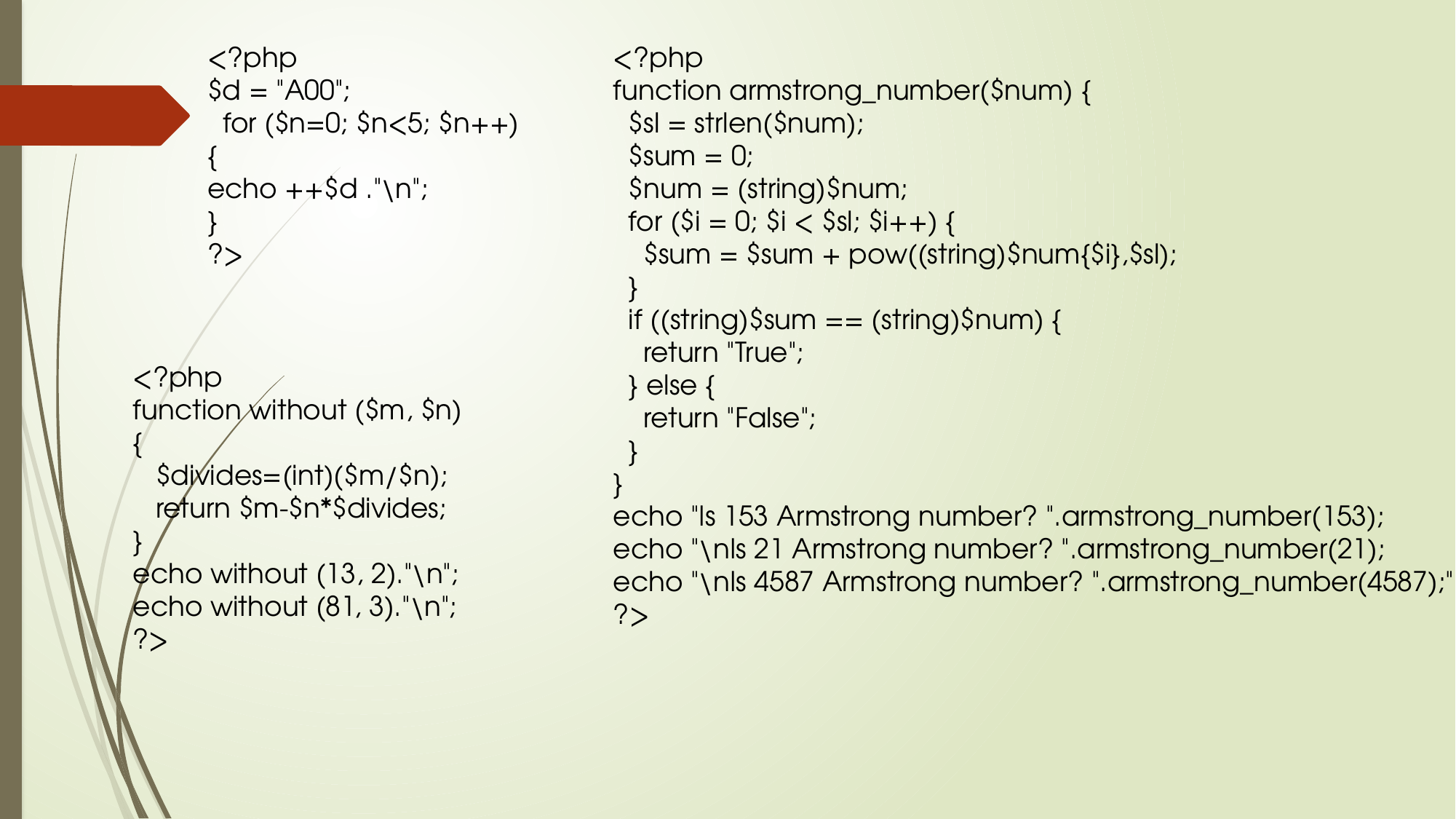

<?php
$d = "A00";
  for ($n=0; $n<5; $n++)
{
echo ++$d ."\n";
}
?>
<?php
function armstrong_number($num) {
  $sl = strlen($num);
  $sum = 0;
  $num = (string)$num;
  for ($i = 0; $i < $sl; $i++) {
    $sum = $sum + pow((string)$num{$i},$sl);
  }
  if ((string)$sum == (string)$num) {
    return "True";
  } else {
    return "False";
  }
}
echo "Is 153 Armstrong number? ".armstrong_number(153);
echo "\nIs 21 Armstrong number? ".armstrong_number(21);
echo "\nIs 4587 Armstrong number? ".armstrong_number(4587);"\n";
?>
<?php
function without ($m, $n)
{
   $divides=(int)($m/$n);
   return $m-$n*$divides;
}
echo without (13, 2)."\n";
echo without (81, 3)."\n";
?>